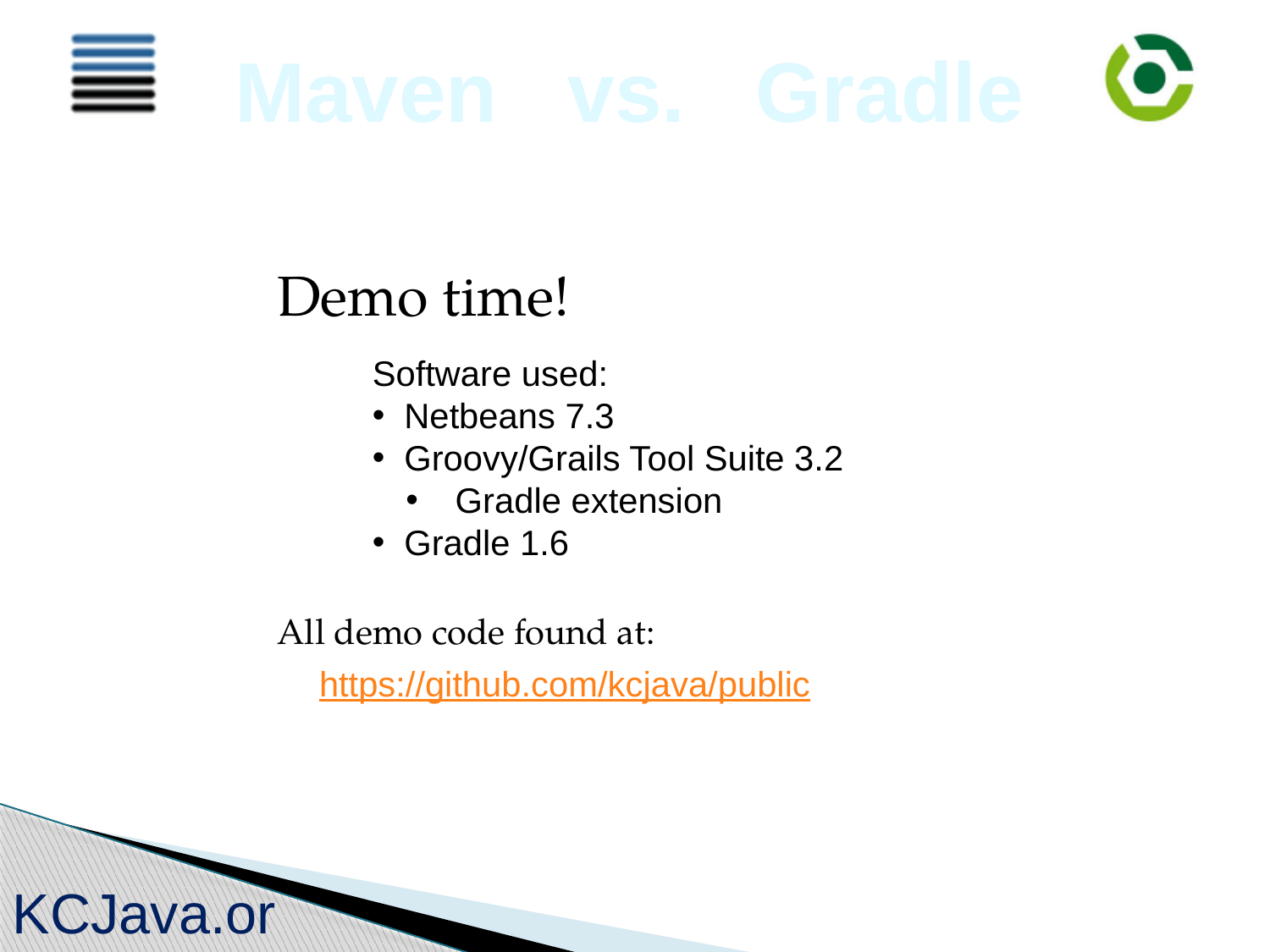

Demo time!
Software used:
  Netbeans 7.3
  Groovy/Grails Tool Suite 3.2
  Gradle extension
  Gradle 1.6
All demo code found at:
https://github.com/kcjava/public